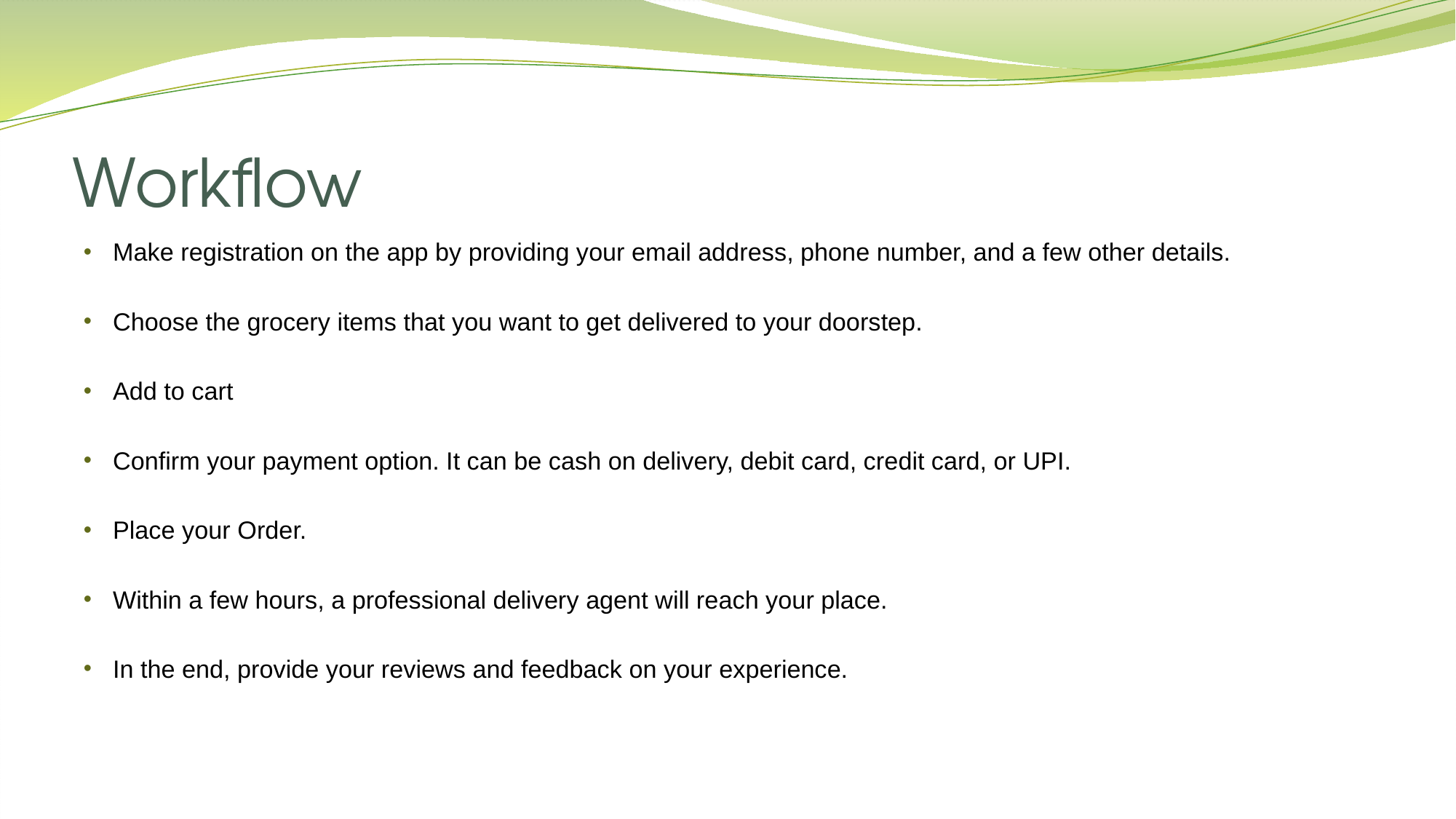

# Workflow
Make registration on the app by providing your email address, phone number, and a few other details.

Choose the grocery items that you want to get delivered to your doorstep.

Add to cart

Confirm your payment option. It can be cash on delivery, debit card, credit card, or UPI.

Place your Order.

Within a few hours, a professional delivery agent will reach your place.

In the end, provide your reviews and feedback on your experience.